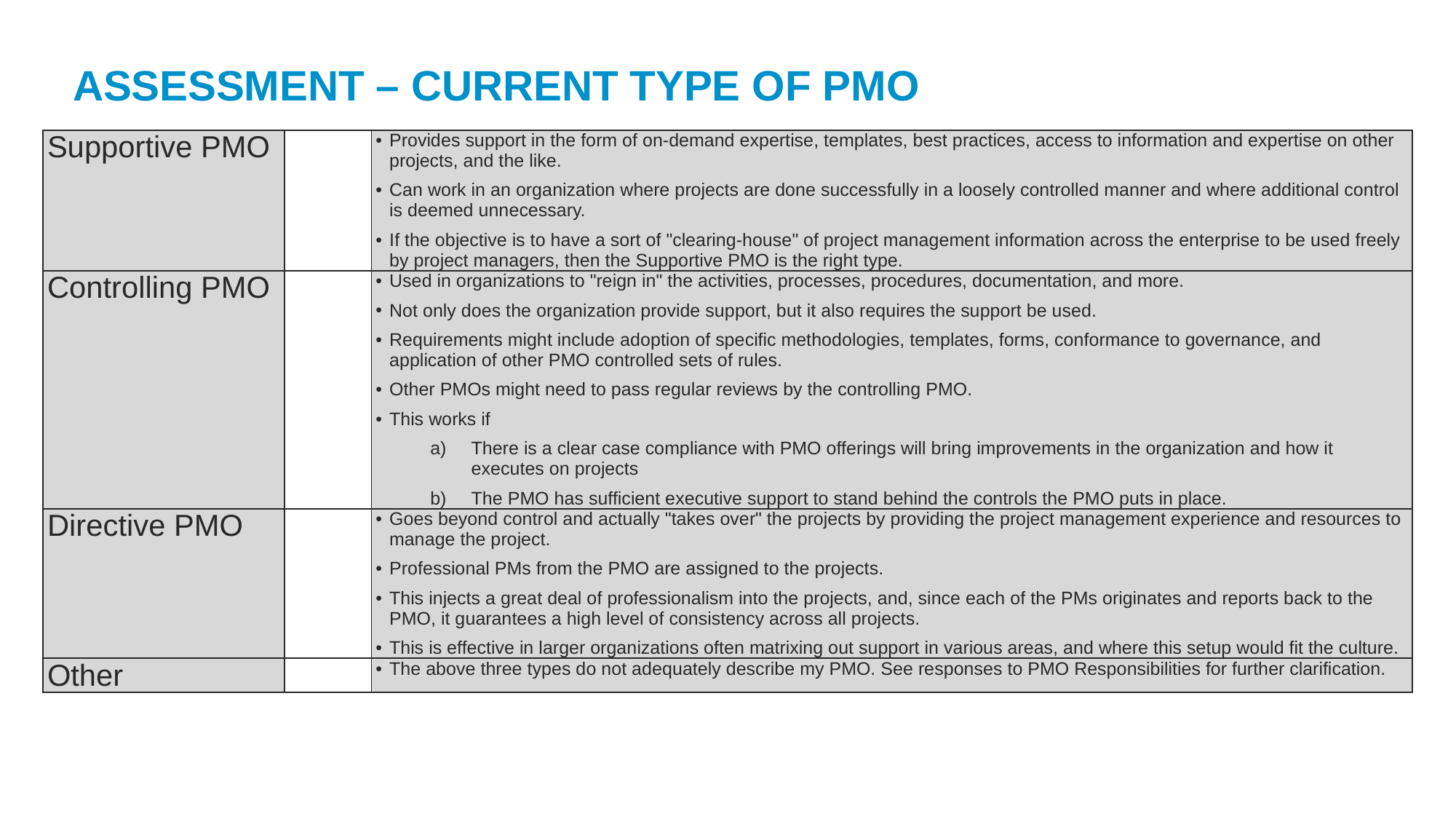

ASSESSMENT – CURRENT TYPE OF PMO
| Supportive PMO |  | Provides support in the form of on-demand expertise, templates, best practices, access to information and expertise on other projects, and the like. Can work in an organization where projects are done successfully in a loosely controlled manner and where additional control is deemed unnecessary. If the objective is to have a sort of "clearing-house" of project management information across the enterprise to be used freely by project managers, then the Supportive PMO is the right type. |
| --- | --- | --- |
| Controlling PMO |  | Used in organizations to "reign in" the activities, processes, procedures, documentation, and more. Not only does the organization provide support, but it also requires the support be used. Requirements might include adoption of specific methodologies, templates, forms, conformance to governance, and application of other PMO controlled sets of rules. Other PMOs might need to pass regular reviews by the controlling PMO. This works if There is a clear case compliance with PMO offerings will bring improvements in the organization and how it executes on projects The PMO has sufficient executive support to stand behind the controls the PMO puts in place. |
| Directive PMO |  | Goes beyond control and actually "takes over" the projects by providing the project management experience and resources to manage the project. Professional PMs from the PMO are assigned to the projects. This injects a great deal of professionalism into the projects, and, since each of the PMs originates and reports back to the PMO, it guarantees a high level of consistency across all projects. This is effective in larger organizations often matrixing out support in various areas, and where this setup would fit the culture. |
| Other |  | The above three types do not adequately describe my PMO. See responses to PMO Responsibilities for further clarification. |